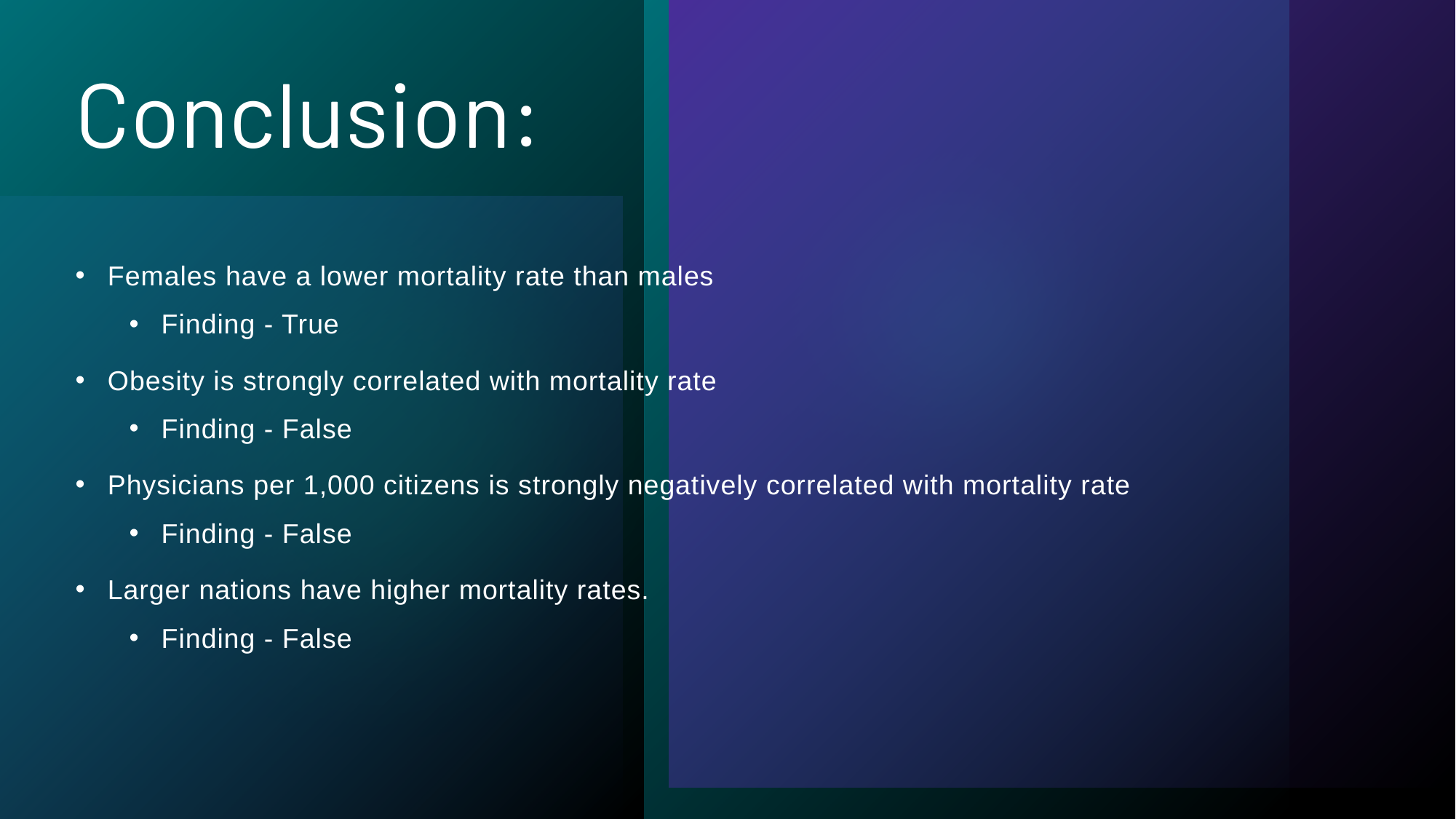

# Conclusion:

Females have a lower mortality rate than males
Finding - True
Obesity is strongly correlated with mortality rate
Finding - False
Physicians per 1,000 citizens is strongly negatively correlated with mortality rate
Finding - False
Larger nations have higher mortality rates.
Finding - False